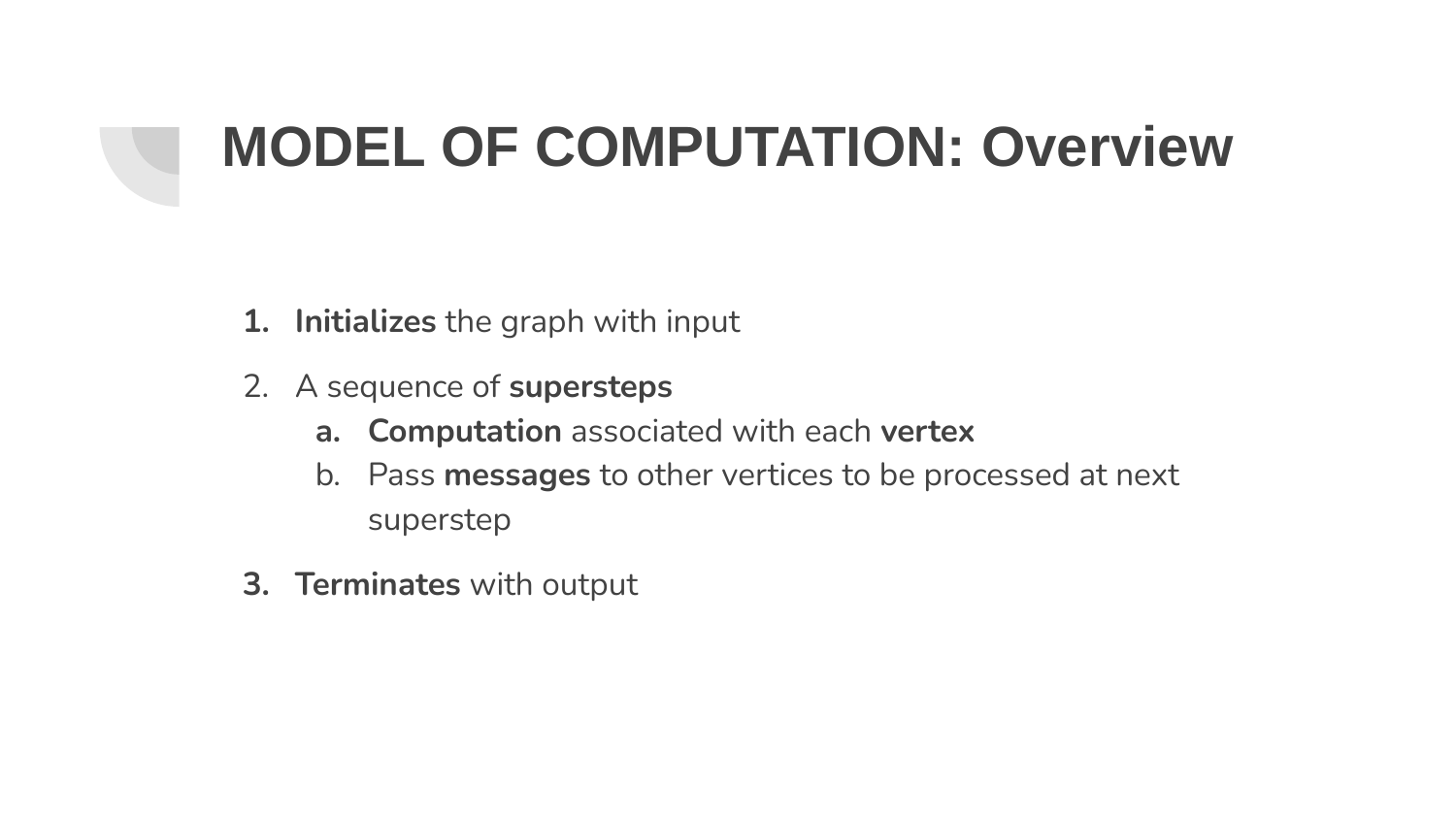

# MODEL OF COMPUTATION: Overview
Initializes the graph with input
A sequence of supersteps
Computation associated with each vertex
Pass messages to other vertices to be processed at next superstep
Terminates with output